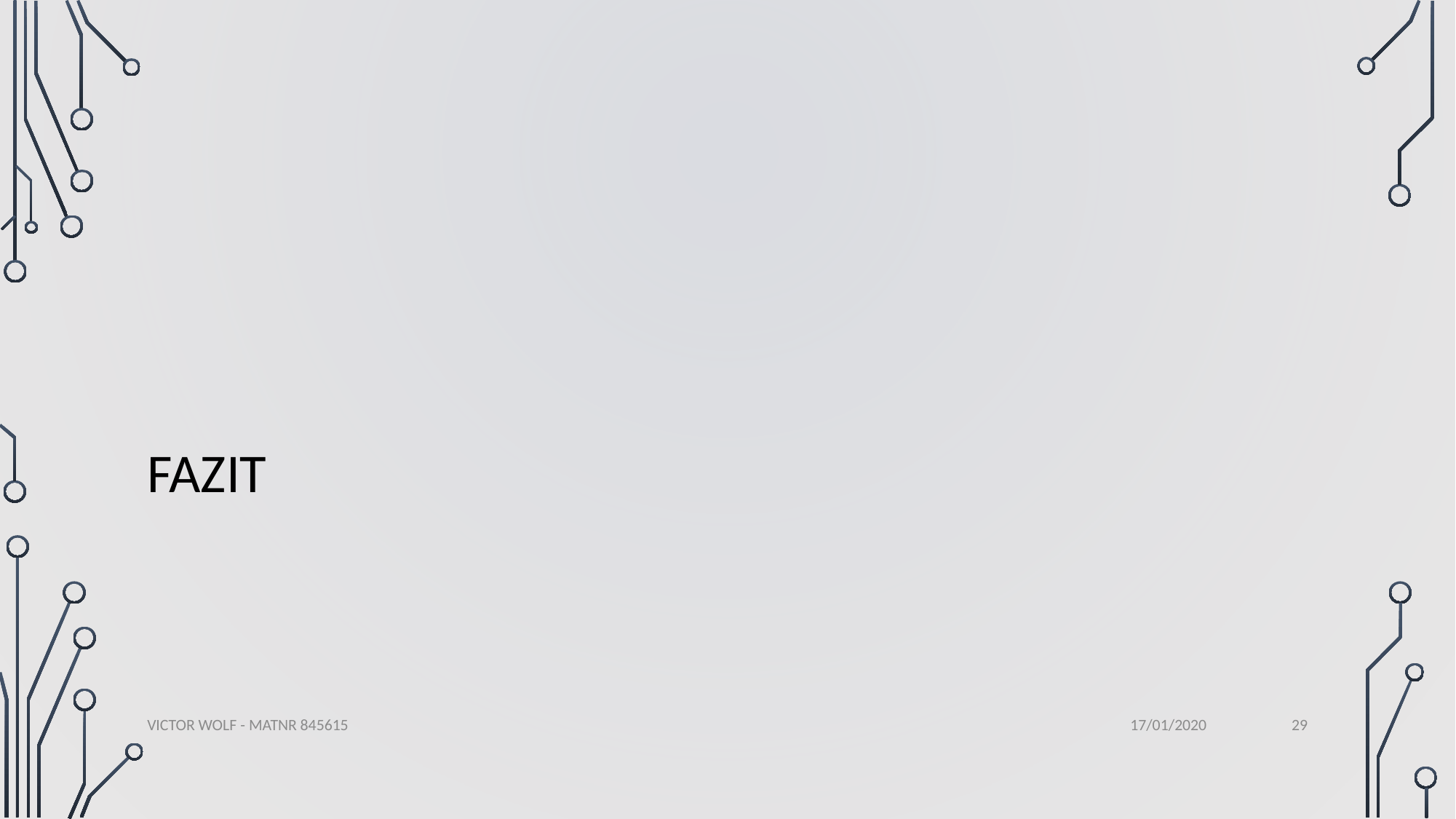

# Fazit

29
Victor Wolf - MatNr 845615
17/01/2020